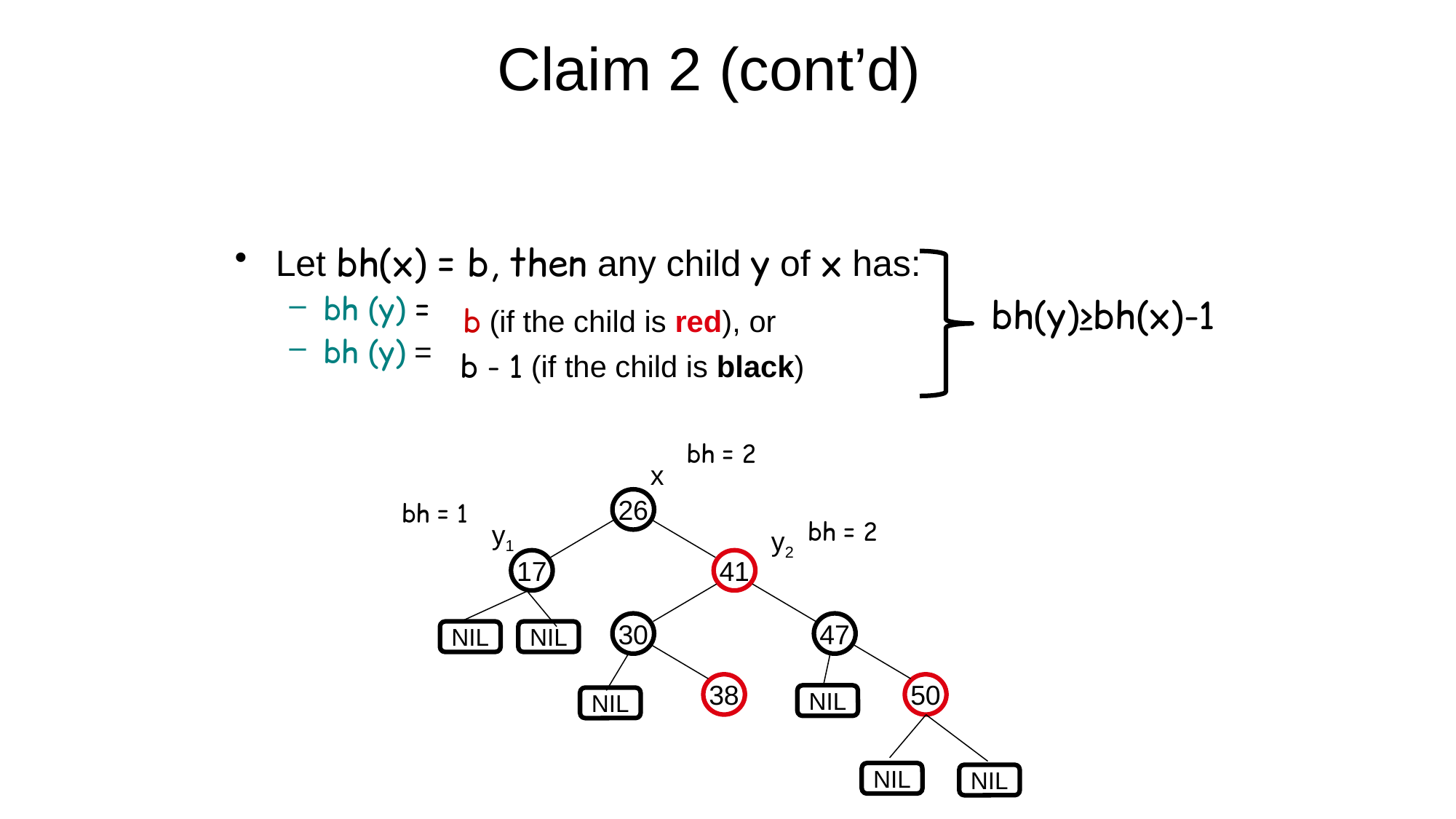

# Claim 2 (cont’d)

Let bh(x) = b, then any child y of x has:
bh (y) =
bh (y) =

bh(y)≥bh(x)-1
b (if the child is red), or
b - 1 (if the child is black)
bh = 2
x
26

17
41

30
47

38
50
bh = 1
bh = 2
y1
y2

NIL
NIL

NIL
NIL

NIL
NIL